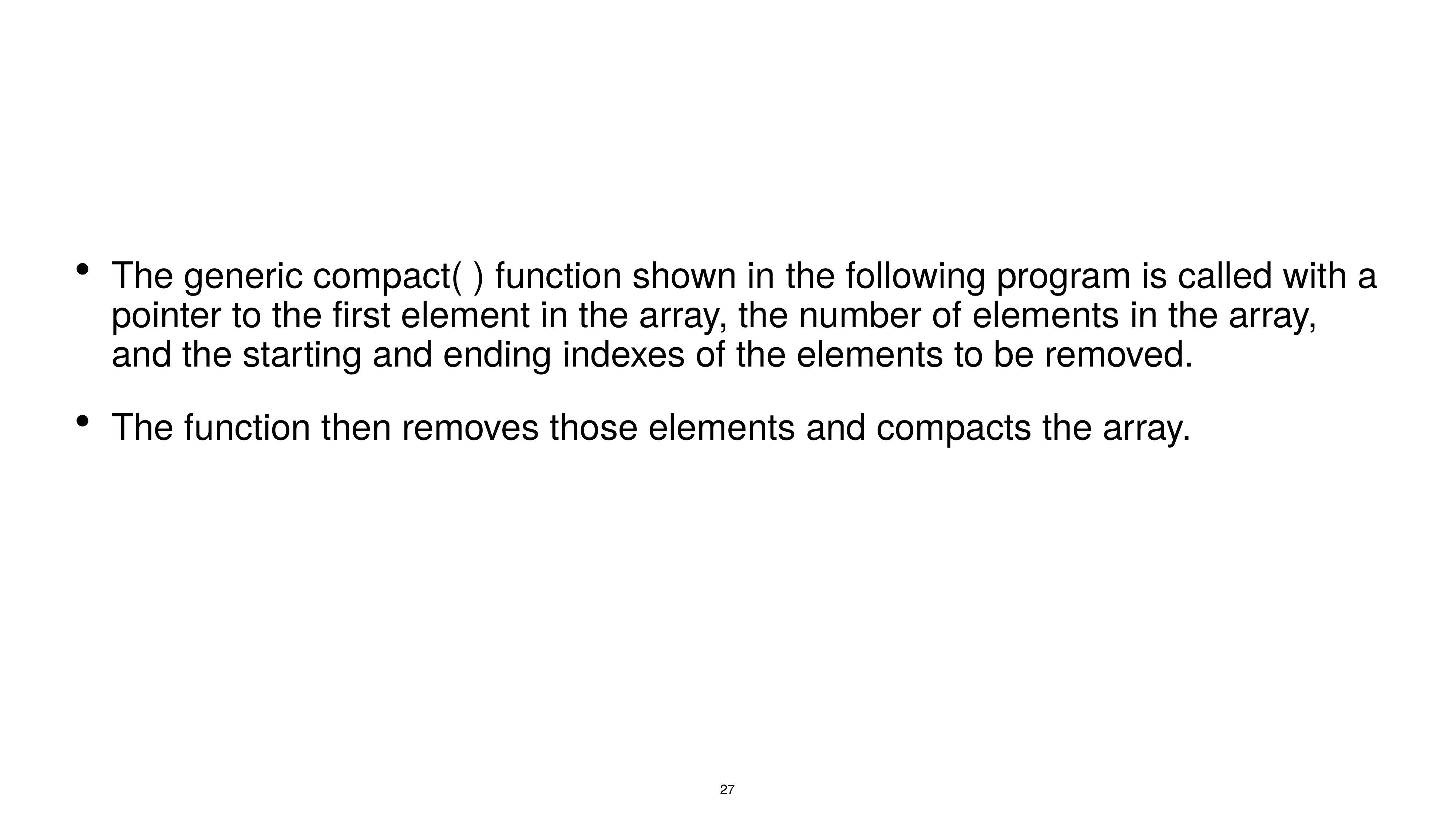

#

The generic compact( ) function shown in the following program is called with a pointer to the first element in the array, the number of elements in the array, and the starting and ending indexes of the elements to be removed.
The function then removes those elements and compacts the array.
27